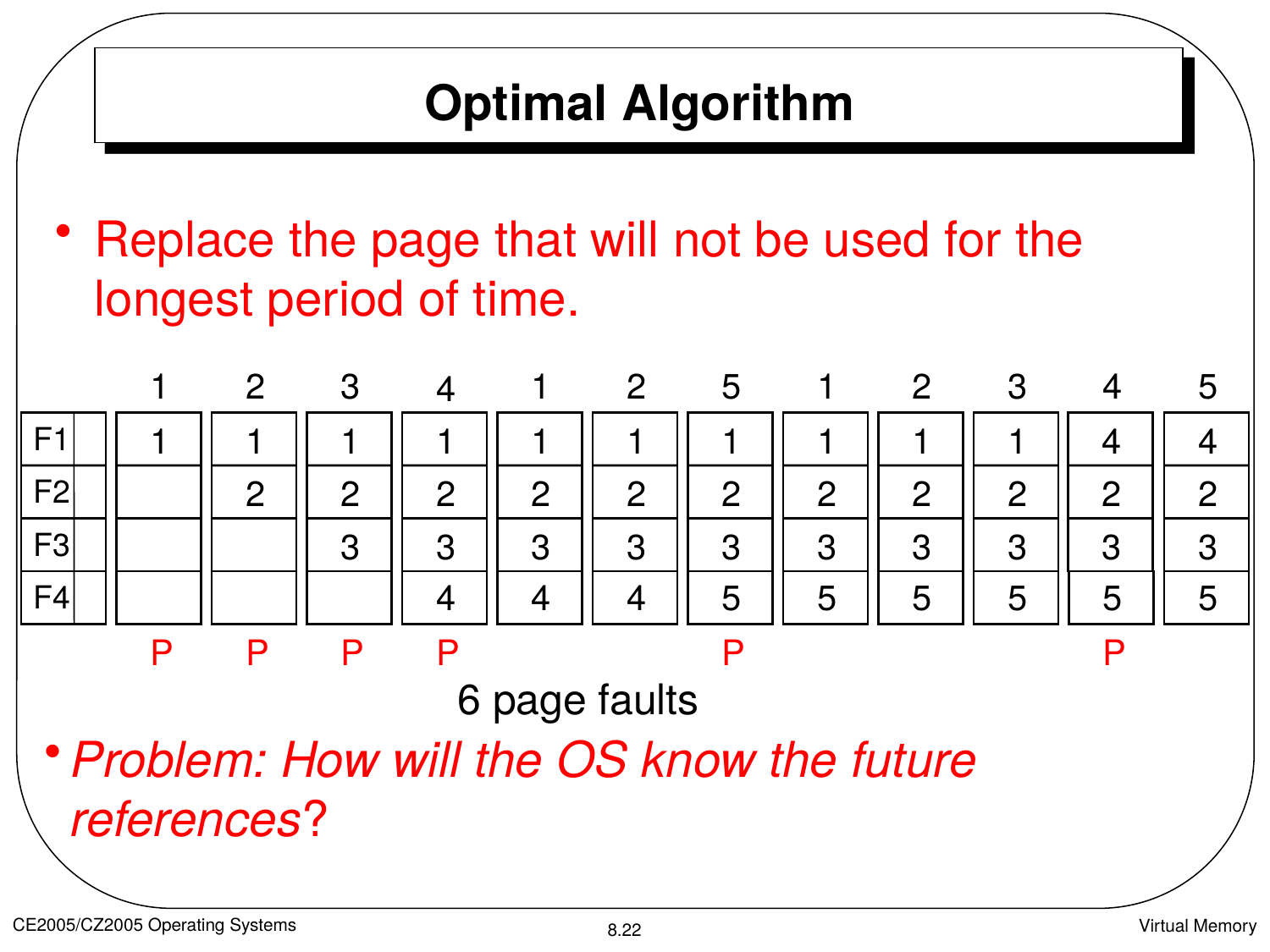

# Optimal Algorithm
Replace the page that will not be used for the longest period of time.
1
2
3
1
2
5
1
2
3
4
5
4

F1

F2
F3

F4

1

1
2

1
2
3

1
2
3
4

1
2
3
4

1
2
3
4

1
2
3
5

1
2
3
5

1
2
3
5

1
2
3
5

4
2
3
5

4
2
3
5

P
P
P
P
P
P
6 page faults
Problem: How will the OS know the future references?